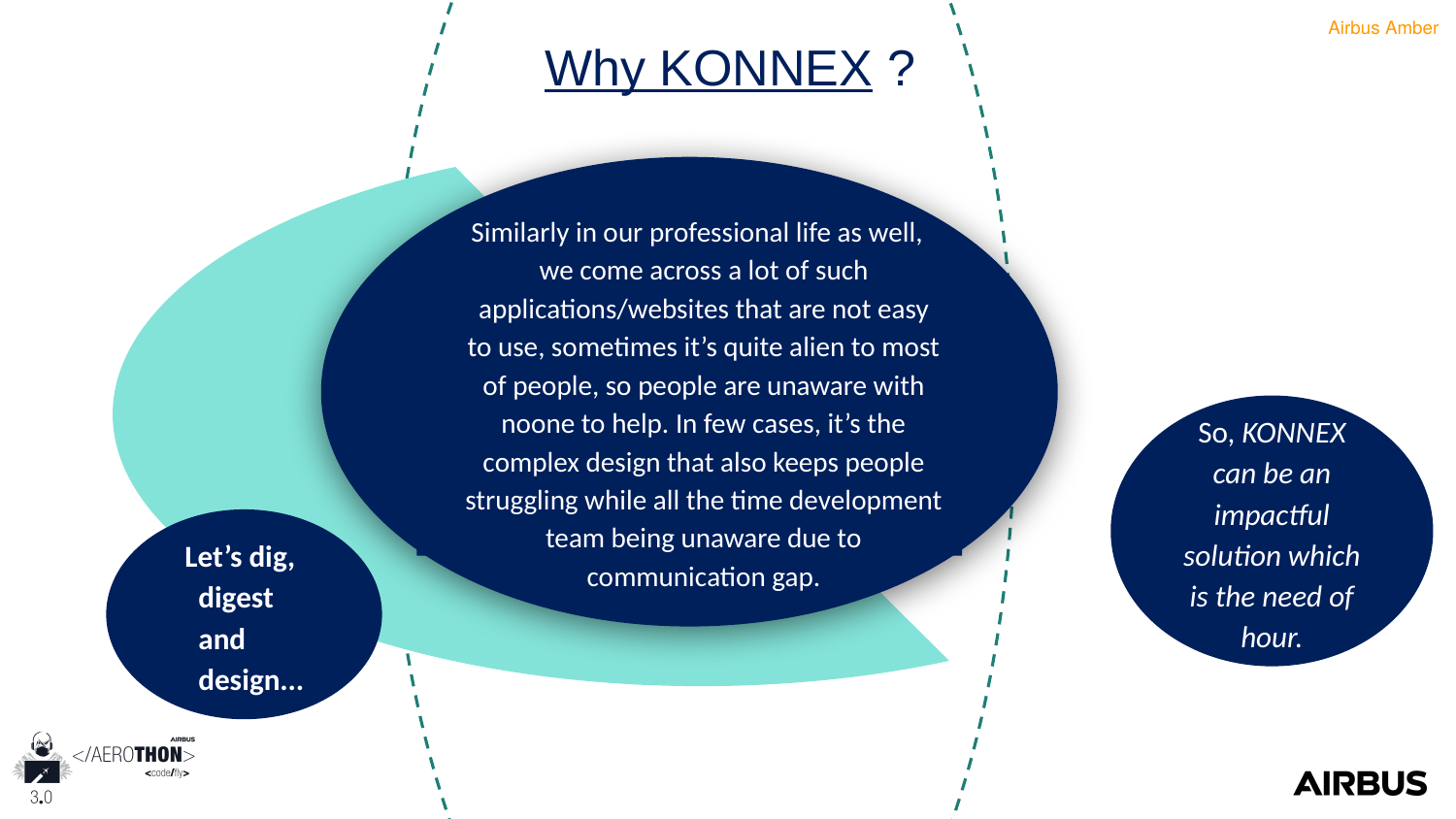

Why KONNEX ?

Similarly in our professional life as well, we come across a lot of such applications/websites that are not easy to use, sometimes it’s quite alien to most of people, so people are unaware with noone to help. In few cases, it’s the complex design that also keeps people struggling while all the time development team being unaware due to communication gap.

So, KONNEX can be an impactful solution which is the need of hour.

Let’s dig, digest and design...